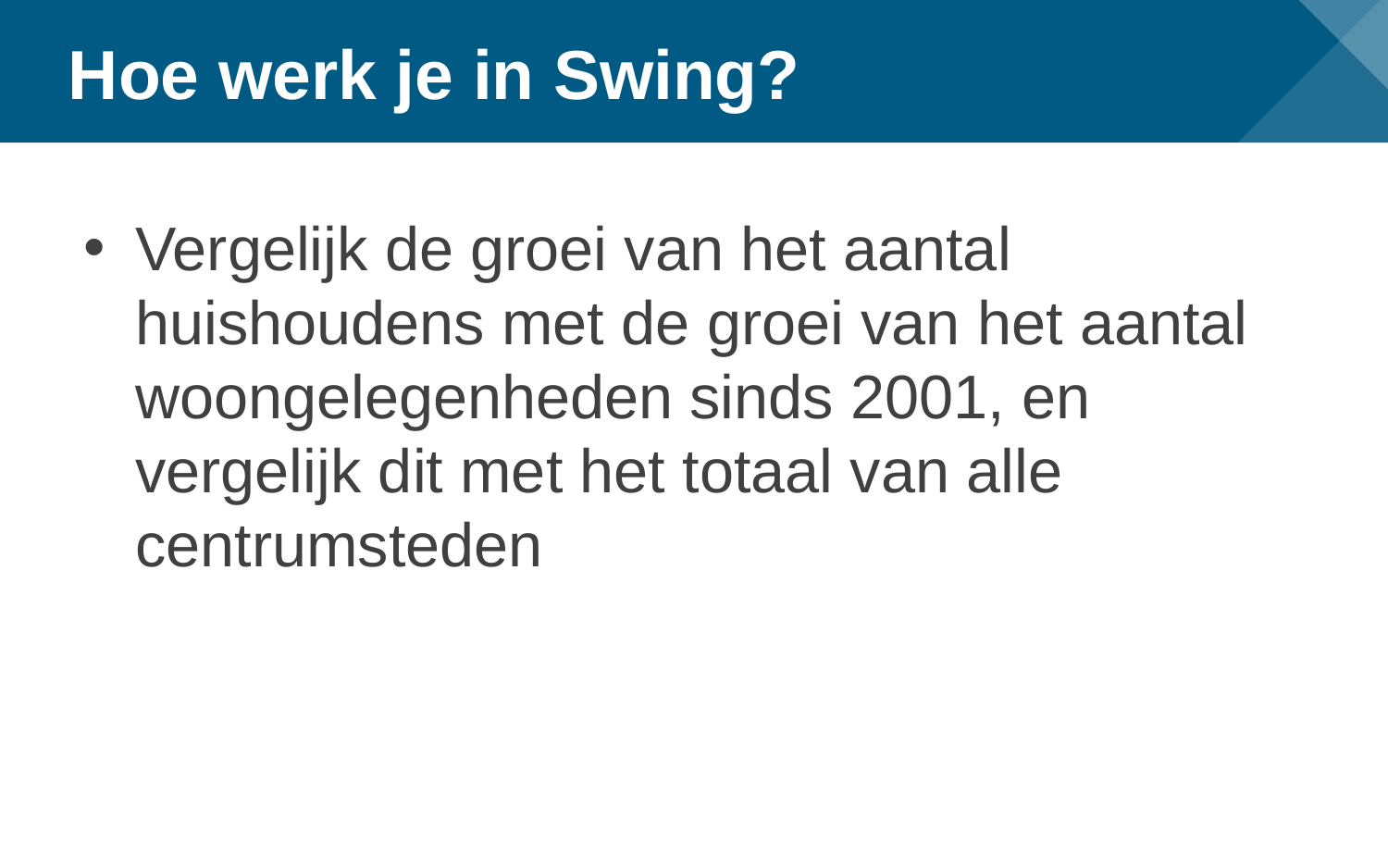

# Hoe werk je in Swing?
Vergelijk de groei van het aantal huishoudens met de groei van het aantal woongelegenheden sinds 2001, en vergelijk dit met het totaal van alle centrumsteden